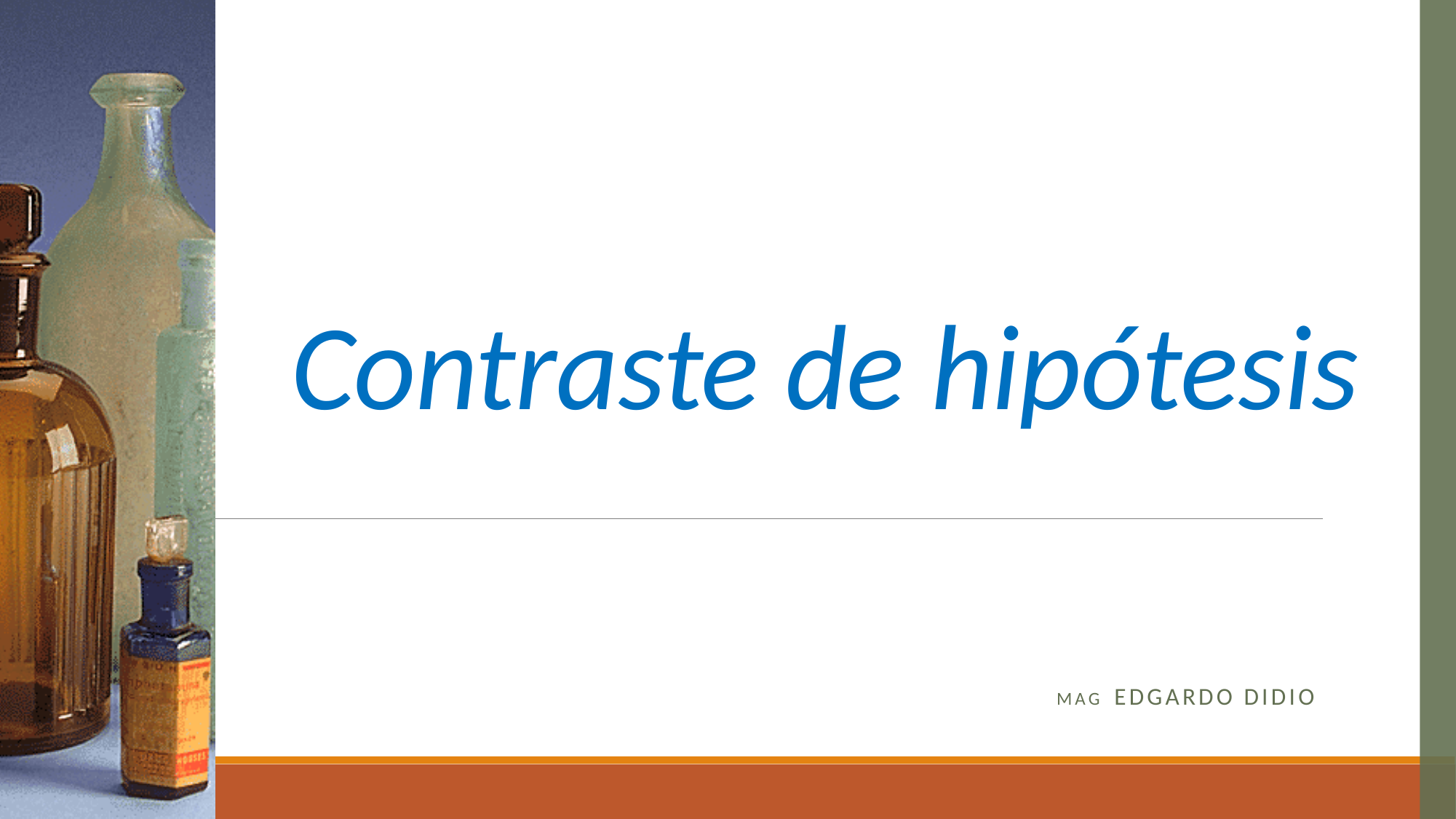

# Contraste de hipótesis
Mag Edgardo DiDio